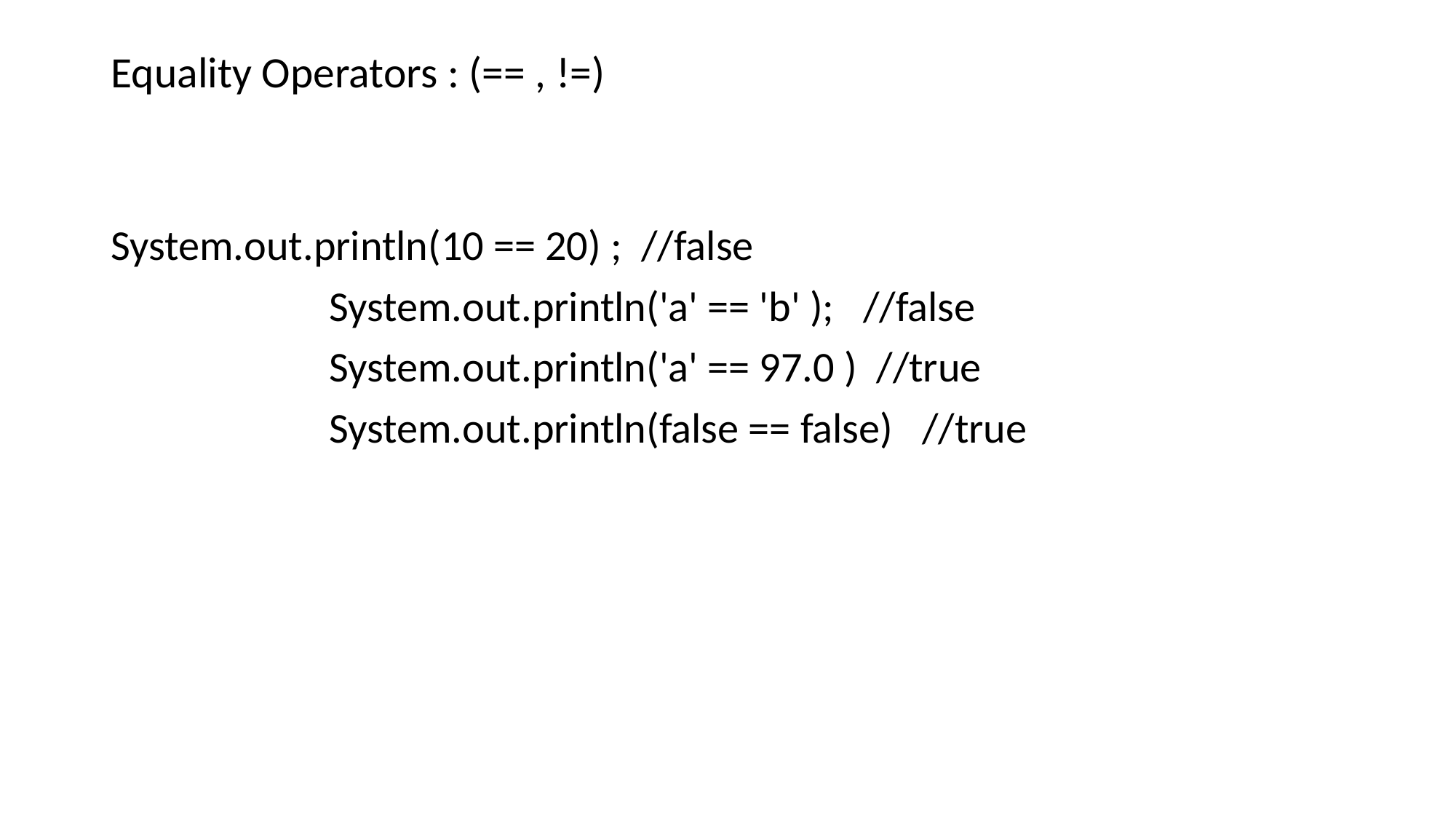

# Equality Operators : (== , !=)
System.out.println(10 == 20) ;  //false
		System.out.println('a' == 'b' );   //false
		System.out.println('a' == 97.0 )  //true
		System.out.println(false == false)   //true